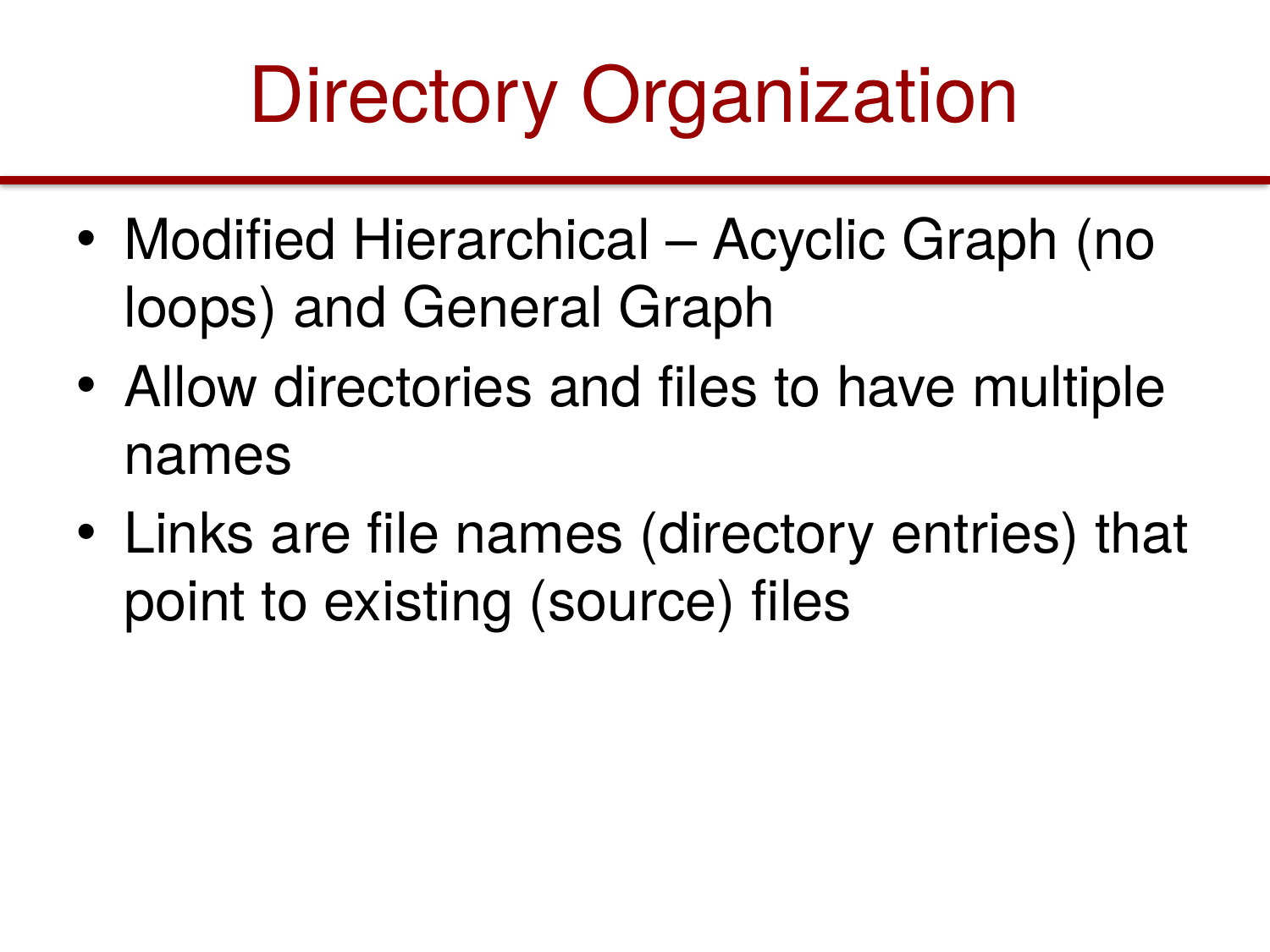

# Directory Organization
Modified Hierarchical – Acyclic Graph (no loops) and General Graph
Allow directories and files to have multiple names
Links are file names (directory entries) that point to existing (source) files